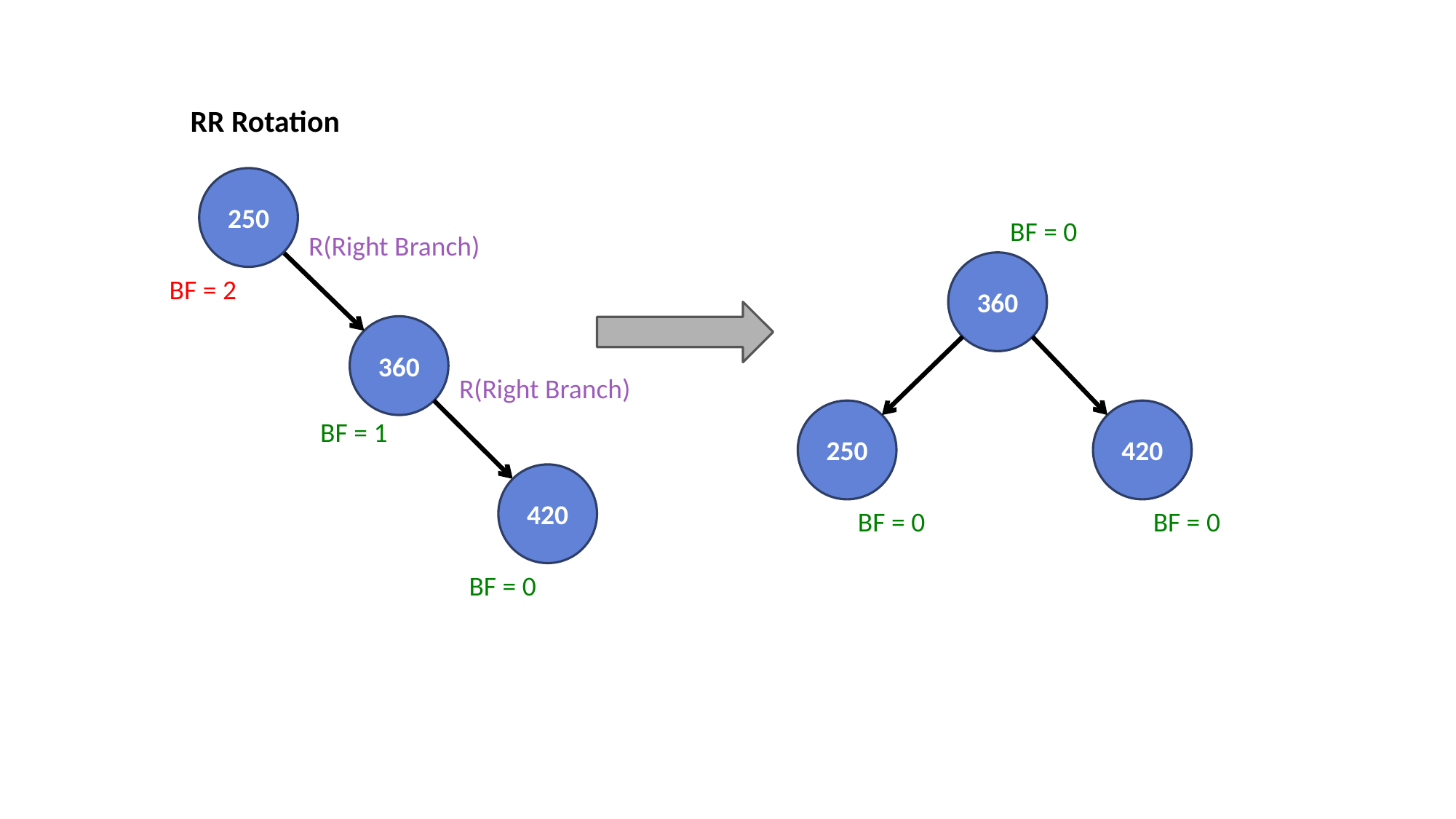

RR Rotation
250
BF = 0
R(Right Branch)
360
BF = 2

360
R(Right Branch)
250
420
BF = 1
420
BF = 0
BF = 0
BF = 0